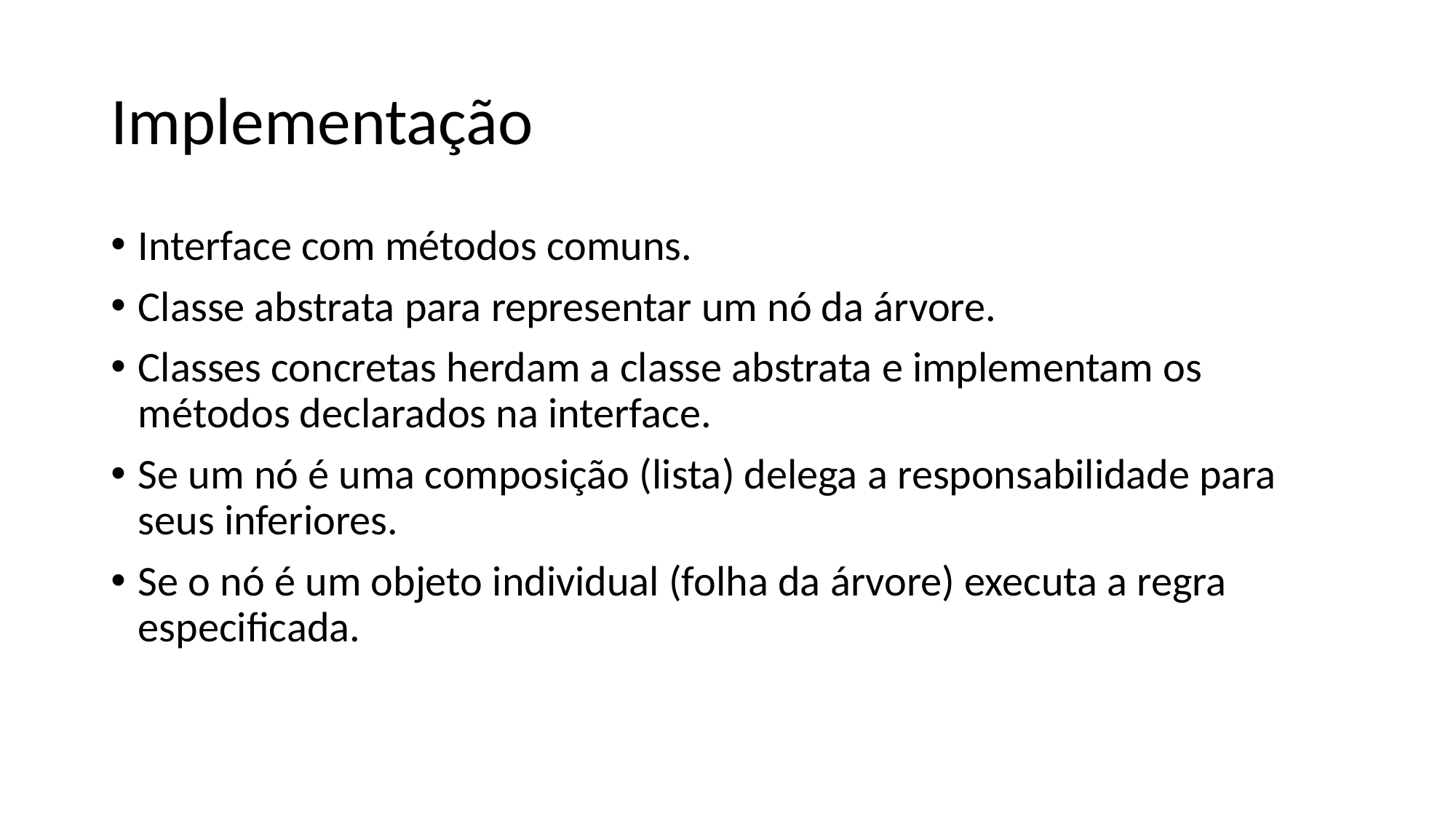

# Implementação
Interface com métodos comuns.
Classe abstrata para representar um nó da árvore.
Classes concretas herdam a classe abstrata e implementam os métodos declarados na interface.
Se um nó é uma composição (lista) delega a responsabilidade para seus inferiores.
Se o nó é um objeto individual (folha da árvore) executa a regra especificada.